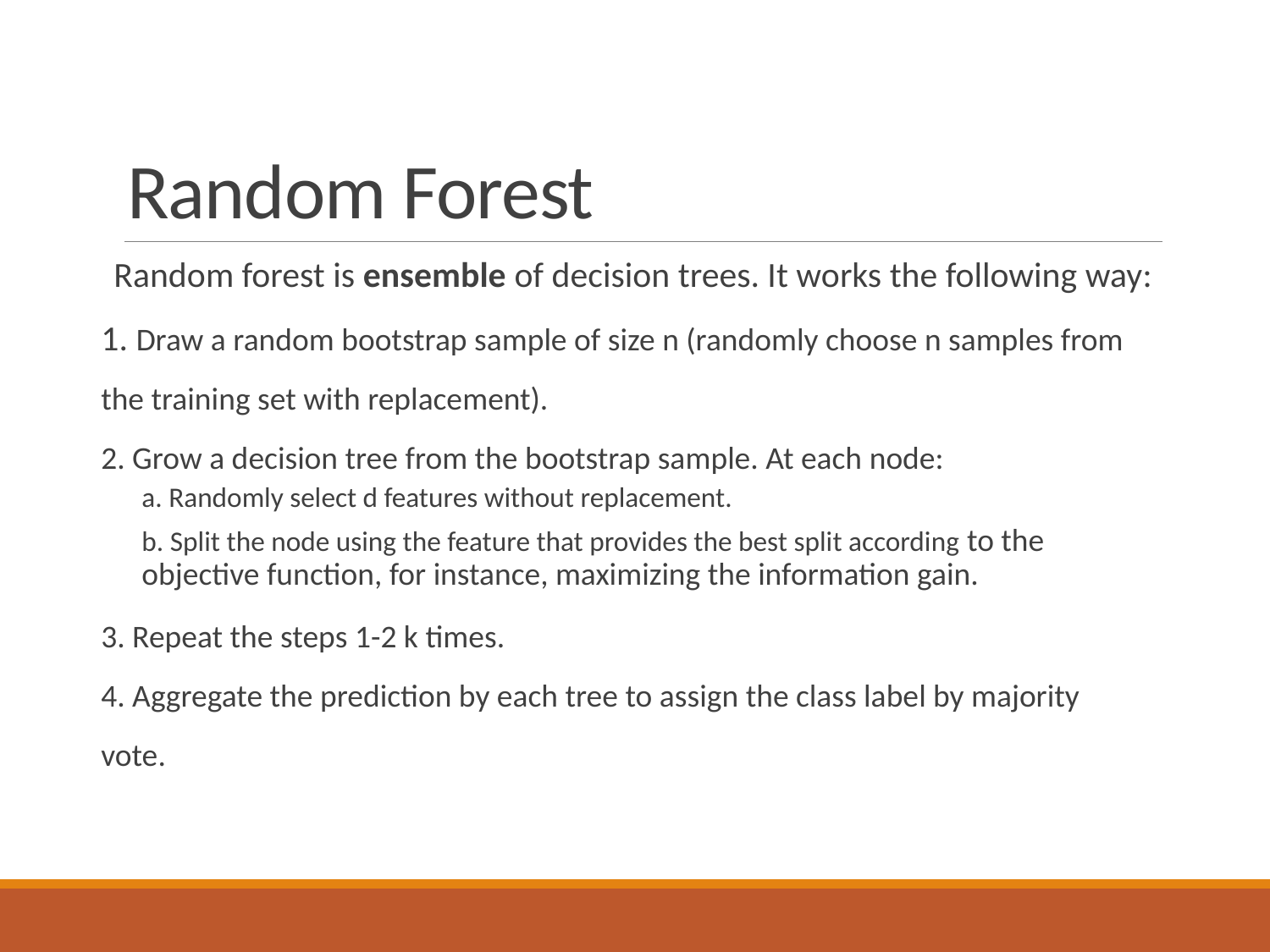

# Random Forest
Random forest is ensemble of decision trees. It works the following way:
1. Draw a random bootstrap sample of size n (randomly choose n samples from
the training set with replacement).
2. Grow a decision tree from the bootstrap sample. At each node:
a. Randomly select d features without replacement.
b. Split the node using the feature that provides the best split according to the objective function, for instance, maximizing the information gain.
3. Repeat the steps 1-2 k times.
4. Aggregate the prediction by each tree to assign the class label by majority
vote.